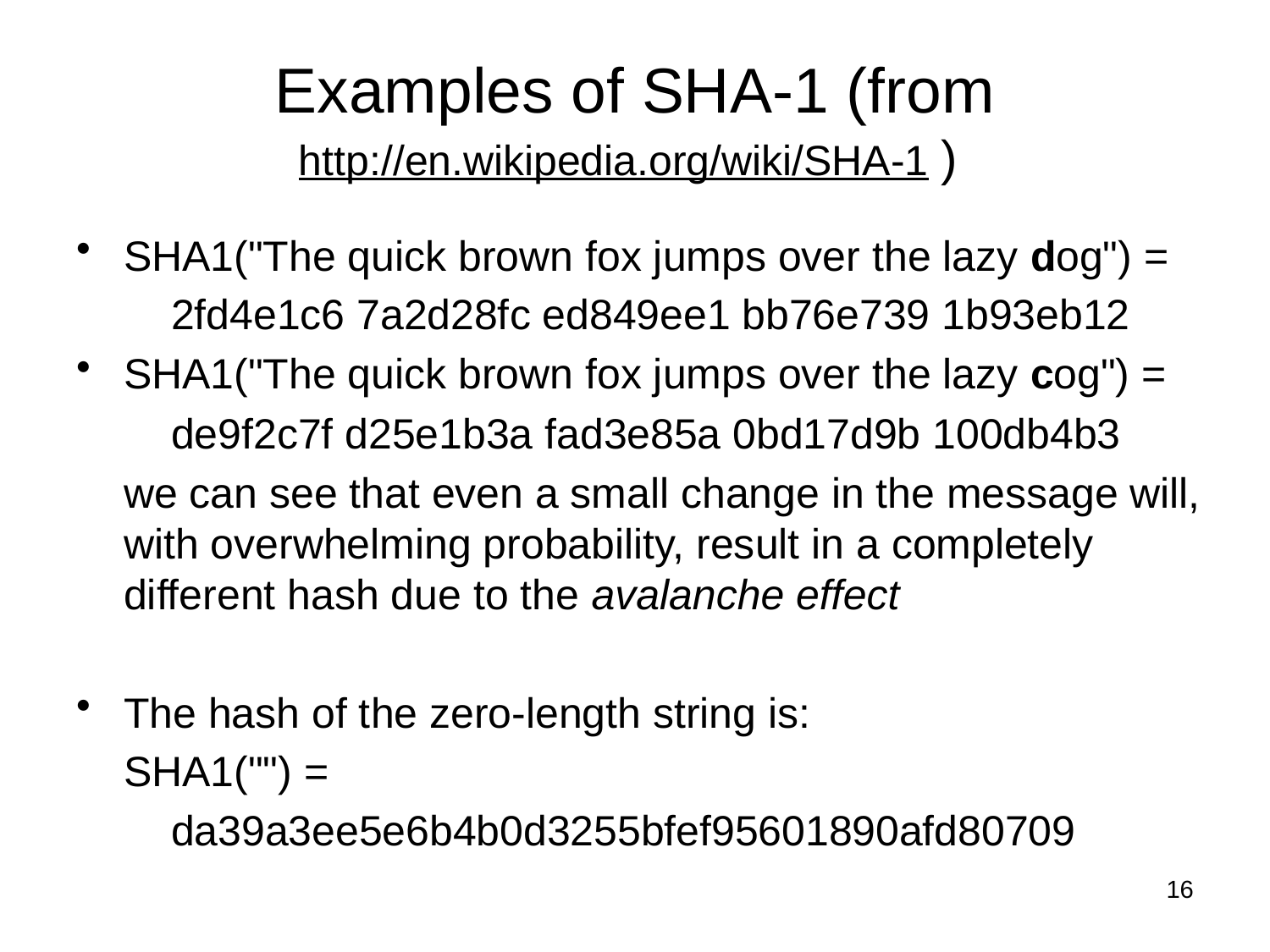

# Examples of SHA-1 (fromhttp://en.wikipedia.org/wiki/SHA-1 )
SHA1("The quick brown fox jumps over the lazy dog") =
	    2fd4e1c6 7a2d28fc ed849ee1 bb76e739 1b93eb12
SHA1("The quick brown fox jumps over the lazy cog") =
	    de9f2c7f d25e1b3a fad3e85a 0bd17d9b 100db4b3
	we can see that even a small change in the message will, with overwhelming probability, result in a completely different hash due to the avalanche effect

The hash of the zero-length string is:
	SHA1("") =
	    da39a3ee5e6b4b0d3255bfef95601890afd80709

16